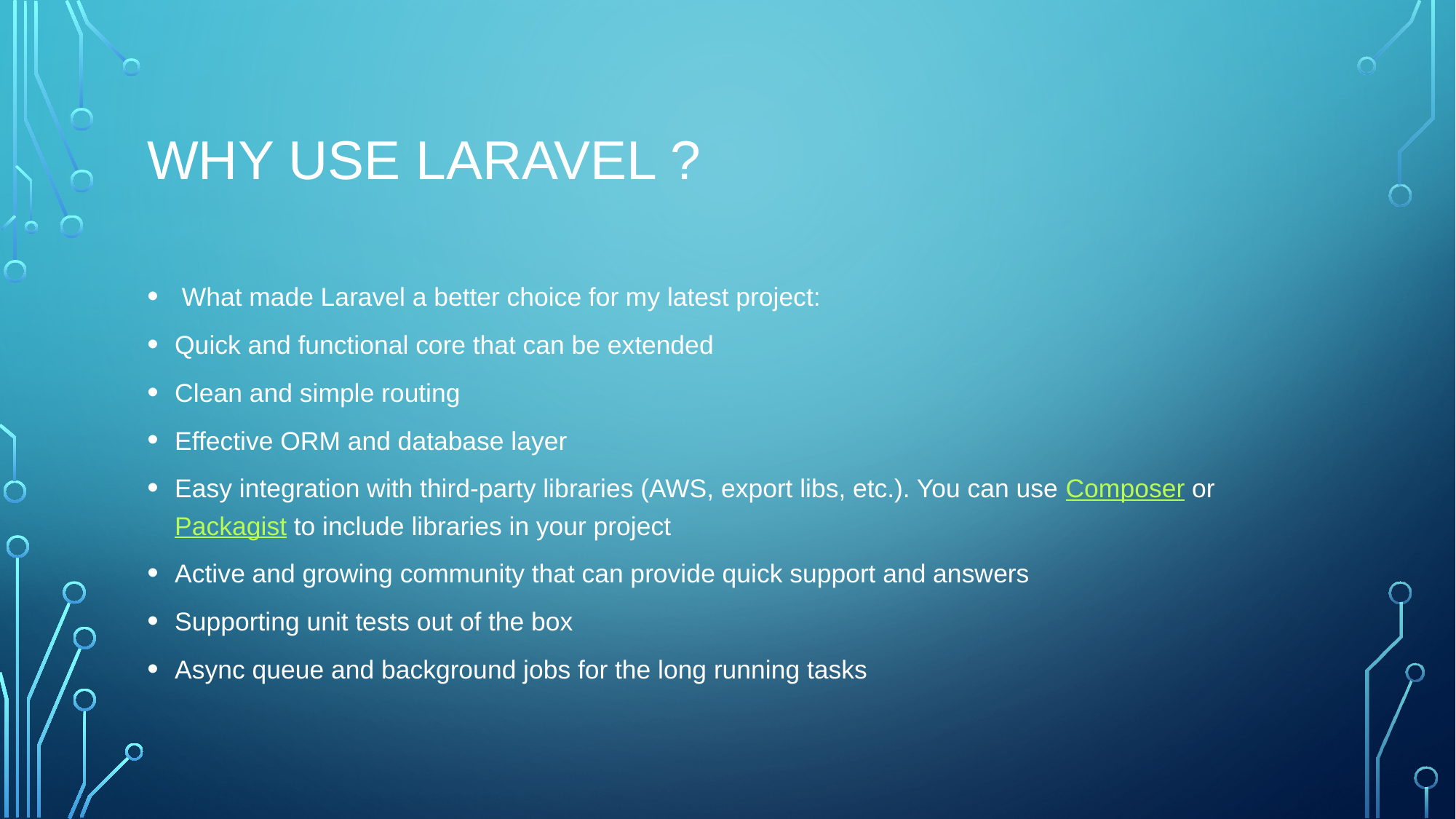

# Why use laravel ?
 What made Laravel a better choice for my latest project:
Quick and functional core that can be extended
Clean and simple routing
Effective ORM and database layer
Easy integration with third-party libraries (AWS, export libs, etc.). You can use Composer or Packagist to include libraries in your project
Active and growing community that can provide quick support and answers
Supporting unit tests out of the box
Async queue and background jobs for the long running tasks